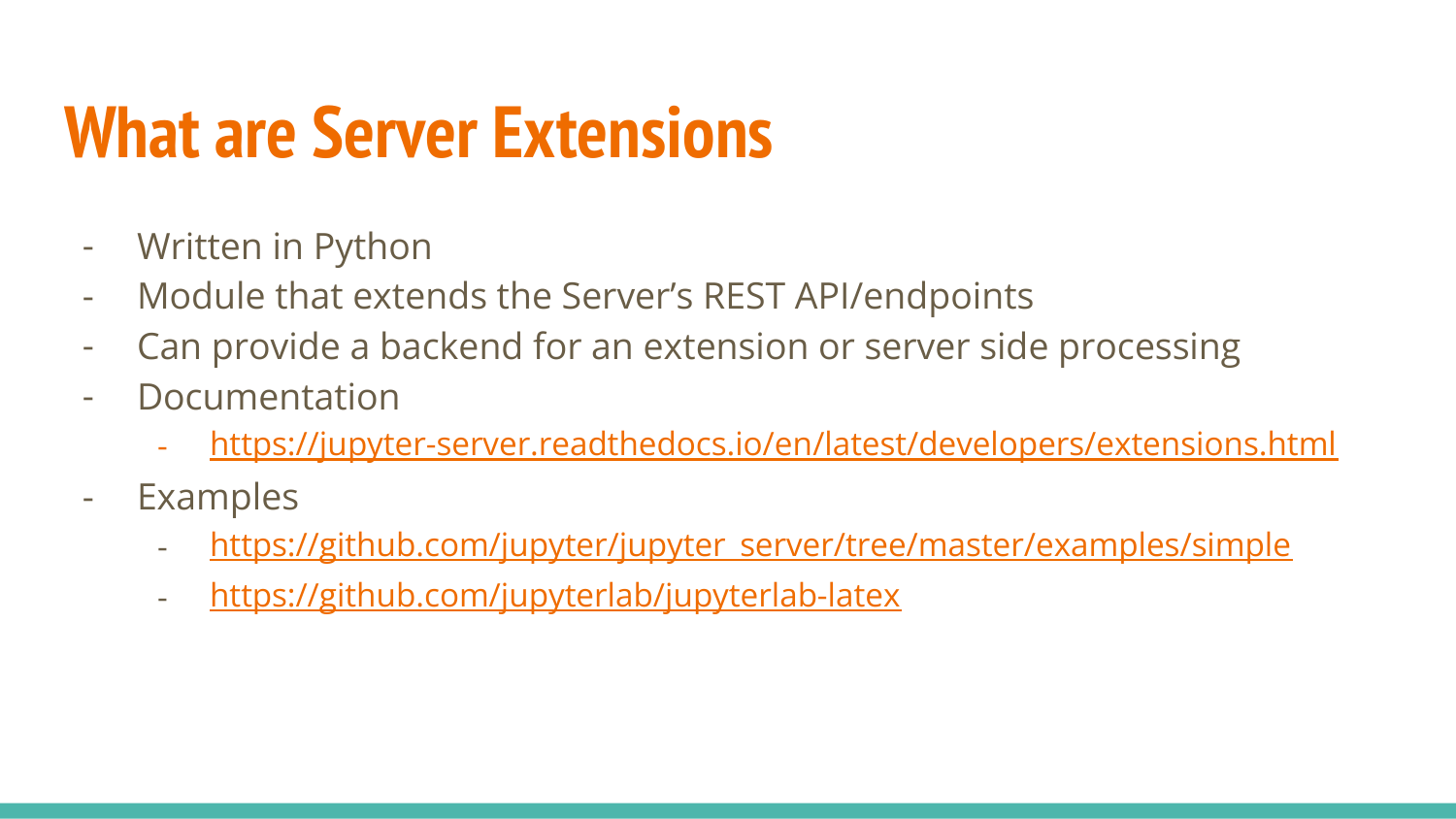

# What are Server Extensions
Written in Python
Module that extends the Server’s REST API/endpoints
Can provide a backend for an extension or server side processing
Documentation
https://jupyter-server.readthedocs.io/en/latest/developers/extensions.html
Examples
https://github.com/jupyter/jupyter_server/tree/master/examples/simple
https://github.com/jupyterlab/jupyterlab-latex